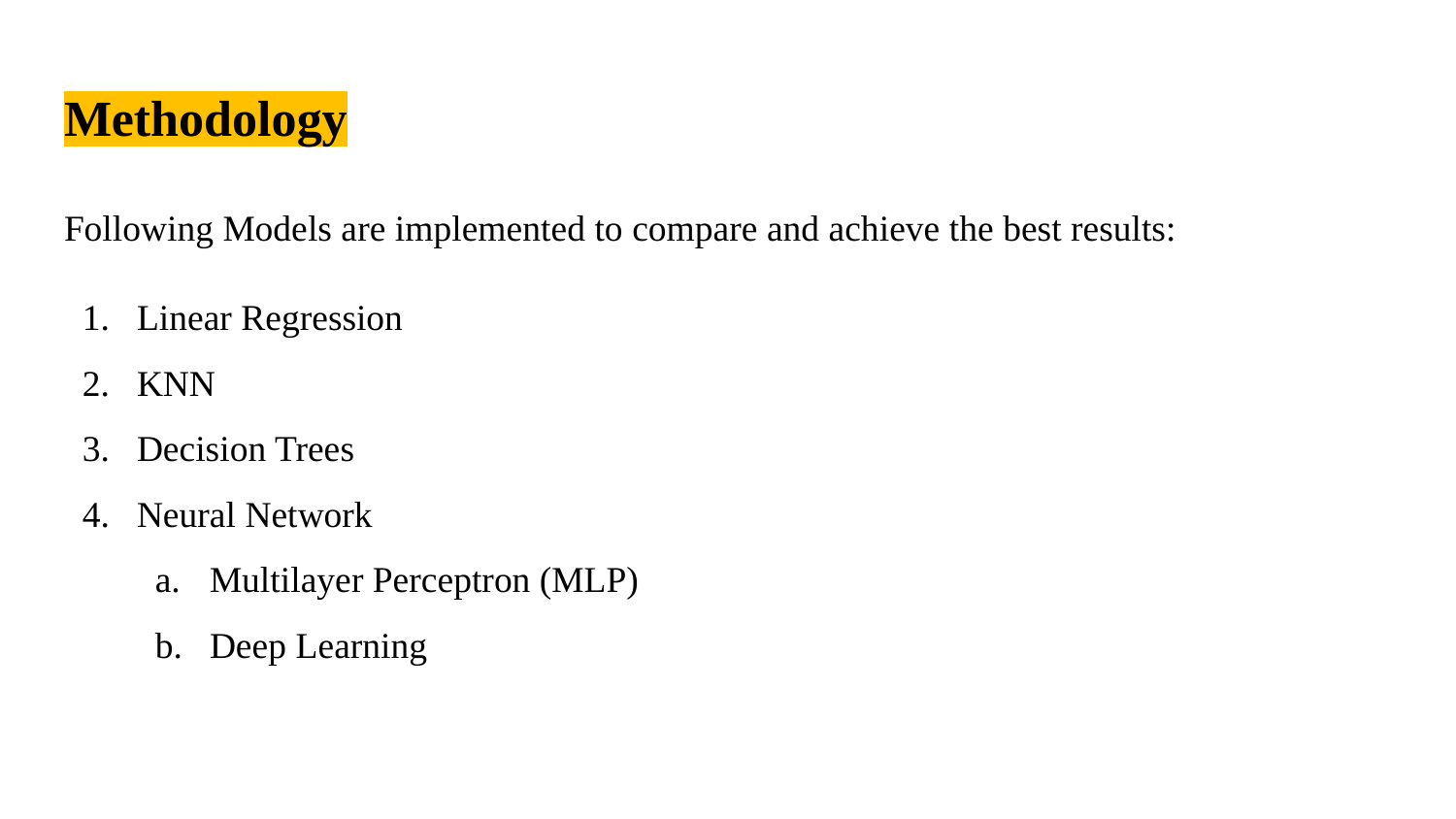

# Methodology
Following Models are implemented to compare and achieve the best results:
Linear Regression
KNN
Decision Trees
Neural Network
Multilayer Perceptron (MLP)
Deep Learning